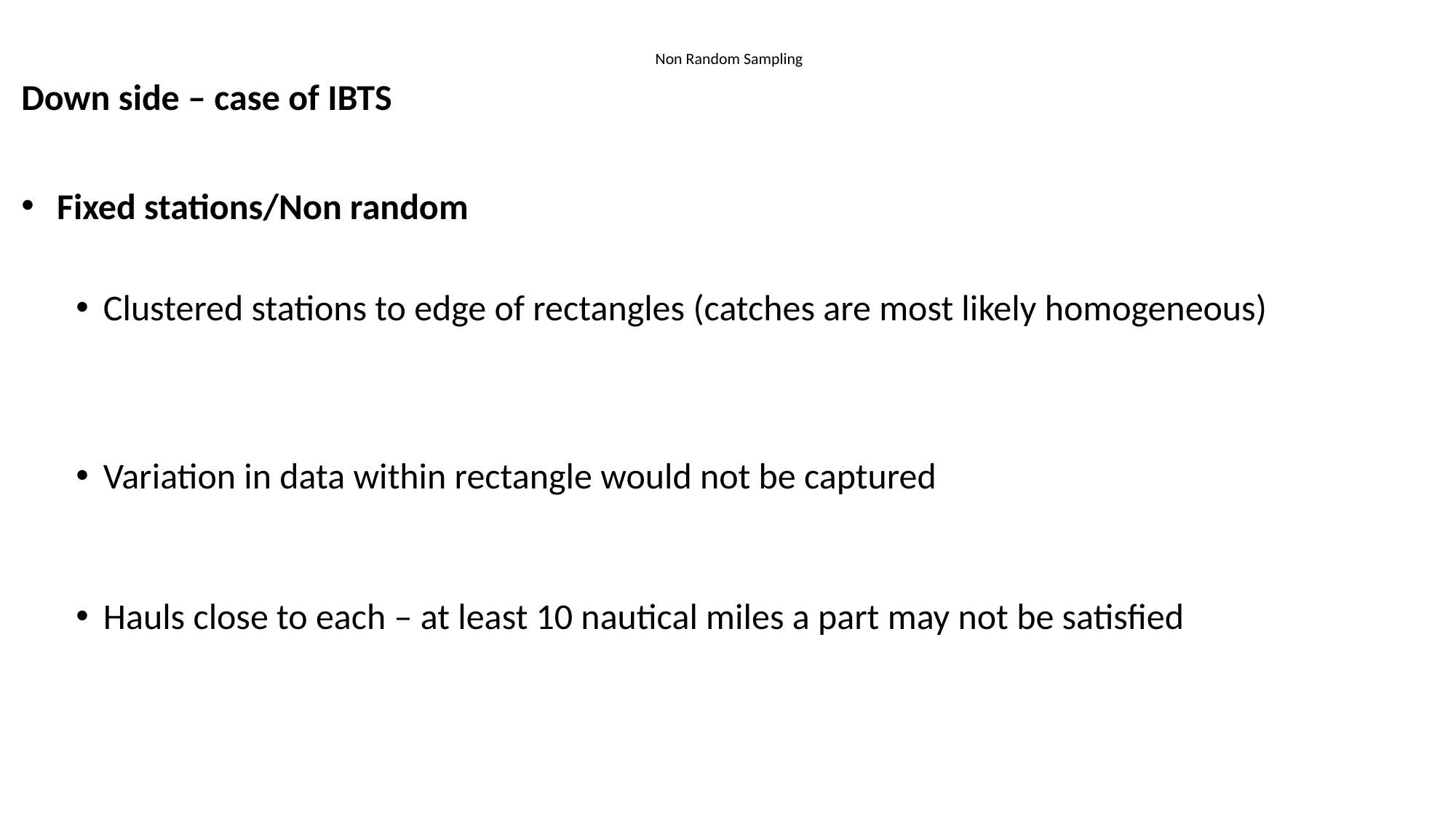

# Non Random Sampling
Down side – case of IBTS

 Fixed stations/Non random

Clustered stations to edge of rectangles (catches are most likely homogeneous)

Variation in data within rectangle would not be captured

Hauls close to each – at least 10 nautical miles a part may not be satisfied